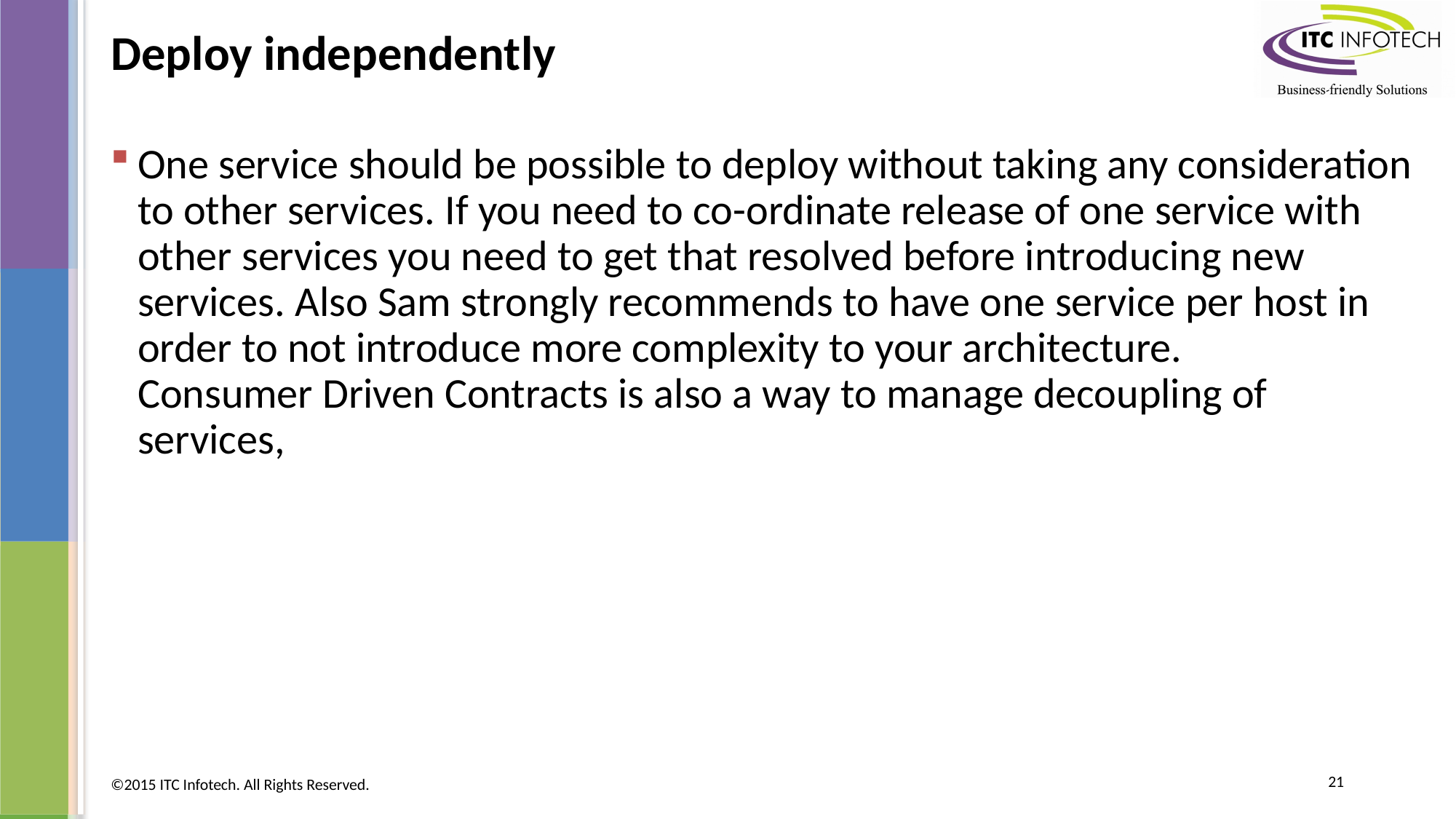

# Deploy independently
One service should be possible to deploy without taking any consideration to other services. If you need to co-ordinate release of one service with other services you need to get that resolved before introducing new services. Also Sam strongly recommends to have one service per host in order to not introduce more complexity to your architecture.
Consumer Driven Contracts is also a way to manage decoupling of services,
21
©2015 ITC Infotech. All Rights Reserved.